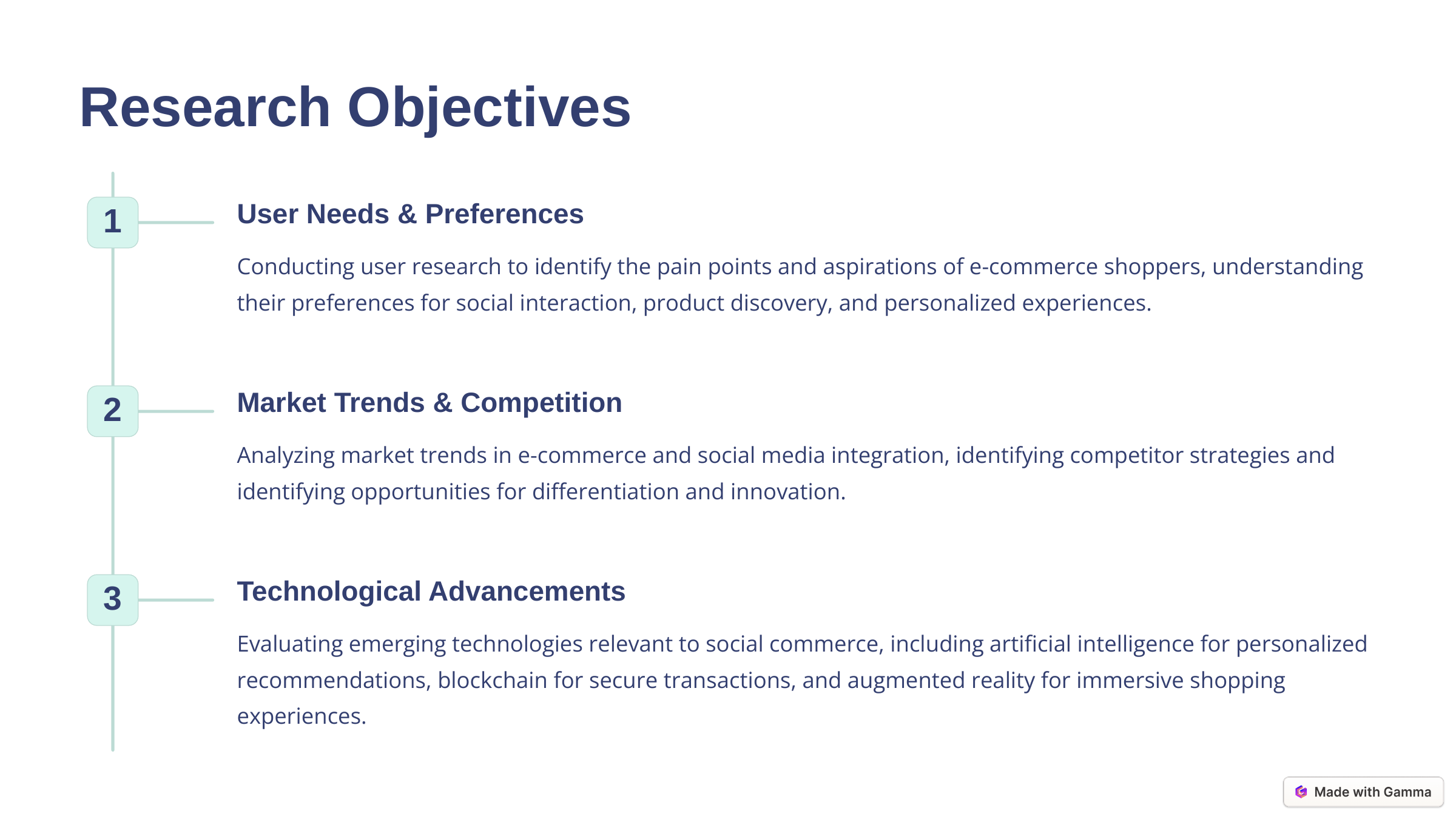

Research Objectives

User Needs & Preferences

1

Conducting user research to identify the pain points and aspirations of e-commerce shoppers, understanding their preferences for social interaction, product discovery, and personalized experiences.
Market Trends & Competition

2

Analyzing market trends in e-commerce and social media integration, identifying competitor strategies and identifying opportunities for differentiation and innovation.
Technological Advancements

3

Evaluating emerging technologies relevant to social commerce, including artificial intelligence for personalized recommendations, blockchain for secure transactions, and augmented reality for immersive shopping experiences.